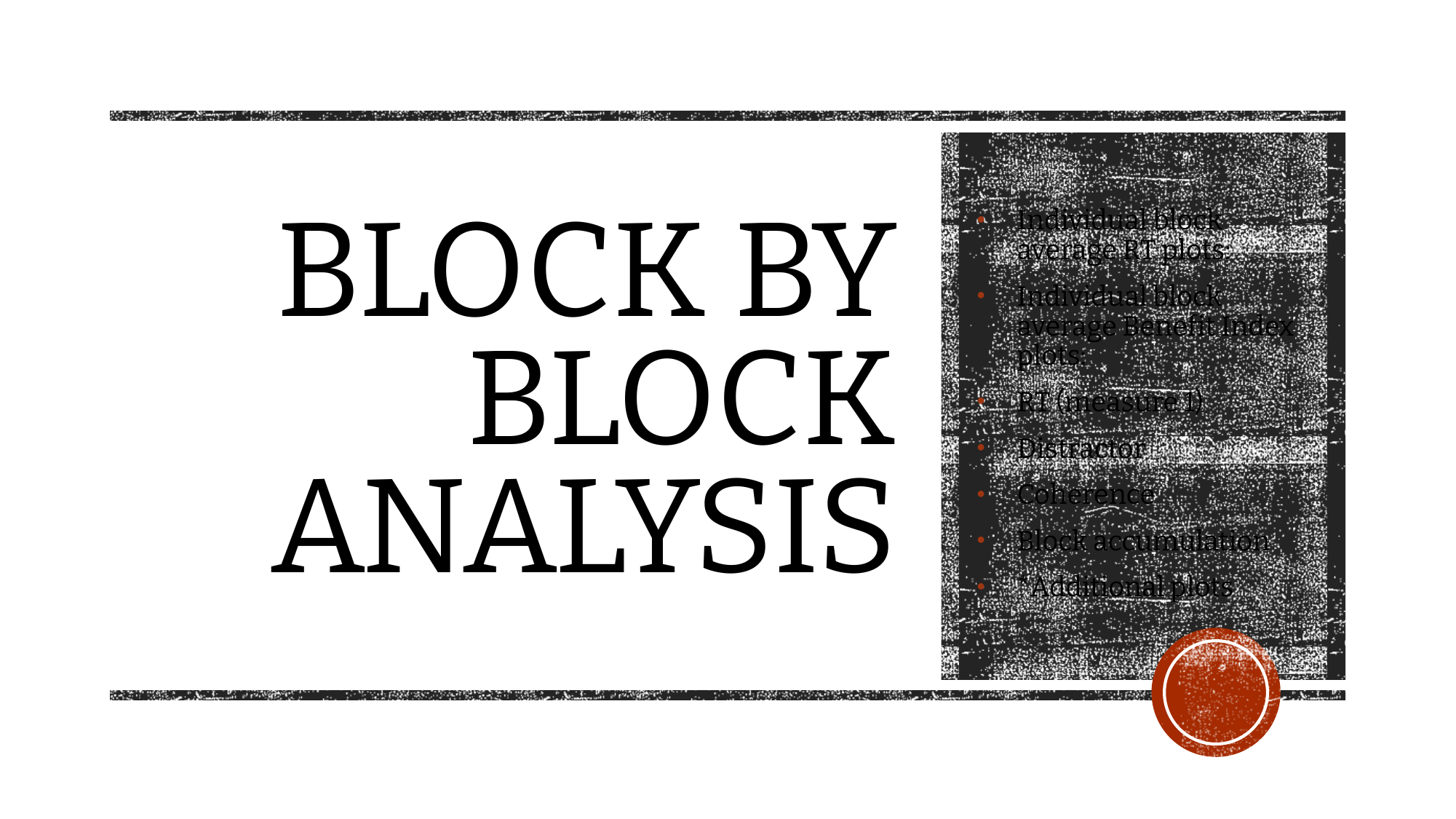

# Block by block analysis
Individual block average RT plots:
Individual block average Benefit Index plots:
RT (measure 1)
Distractor
Coherence
Block accumulation
*Additional plots